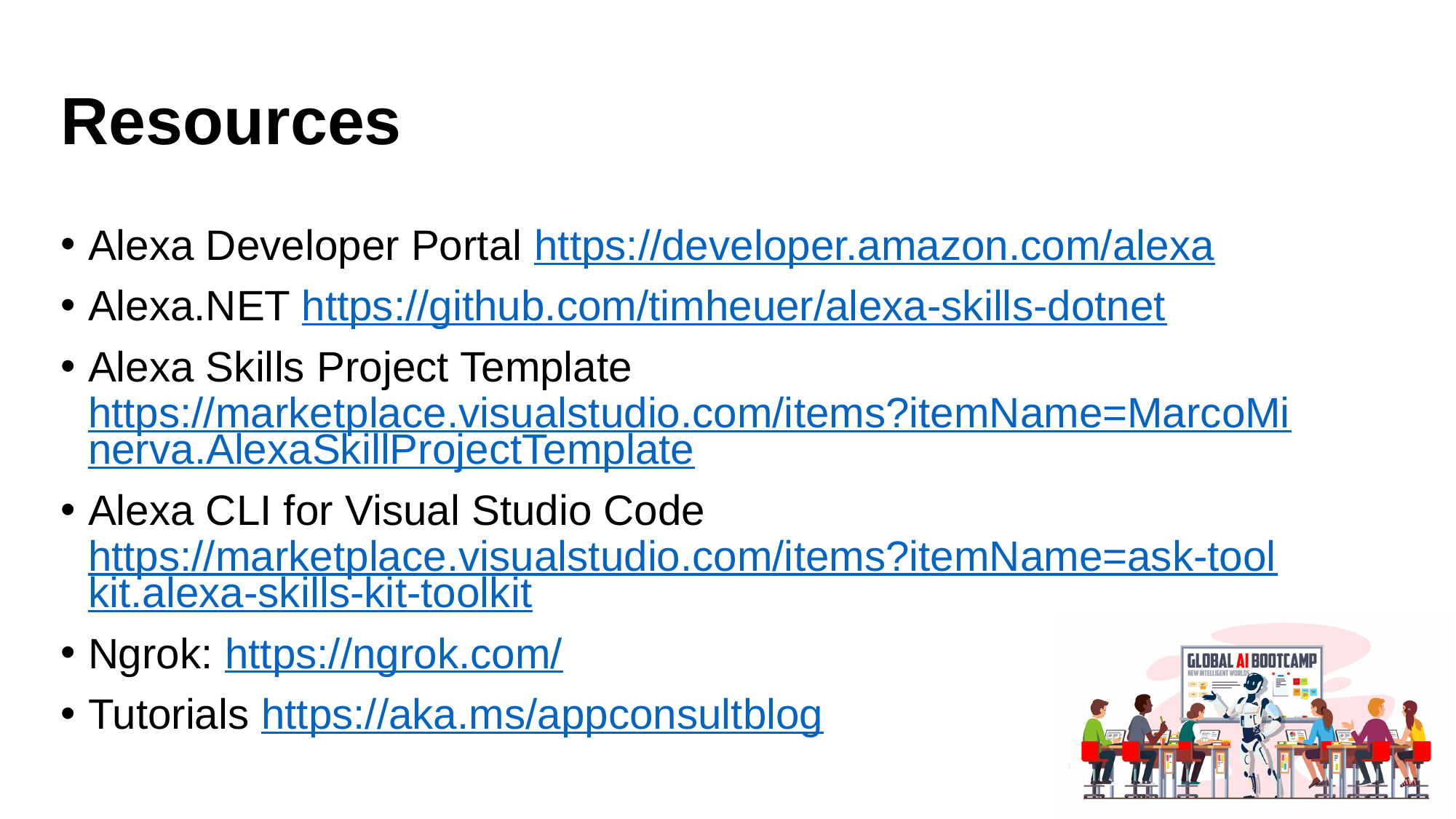

# Resources
Alexa Developer Portal https://developer.amazon.com/alexa
Alexa.NET https://github.com/timheuer/alexa-skills-dotnet
Alexa Skills Project Template https://marketplace.visualstudio.com/items?itemName=MarcoMinerva.AlexaSkillProjectTemplate
Alexa CLI for Visual Studio Code https://marketplace.visualstudio.com/items?itemName=ask-toolkit.alexa-skills-kit-toolkit
Ngrok: https://ngrok.com/
Tutorials https://aka.ms/appconsultblog